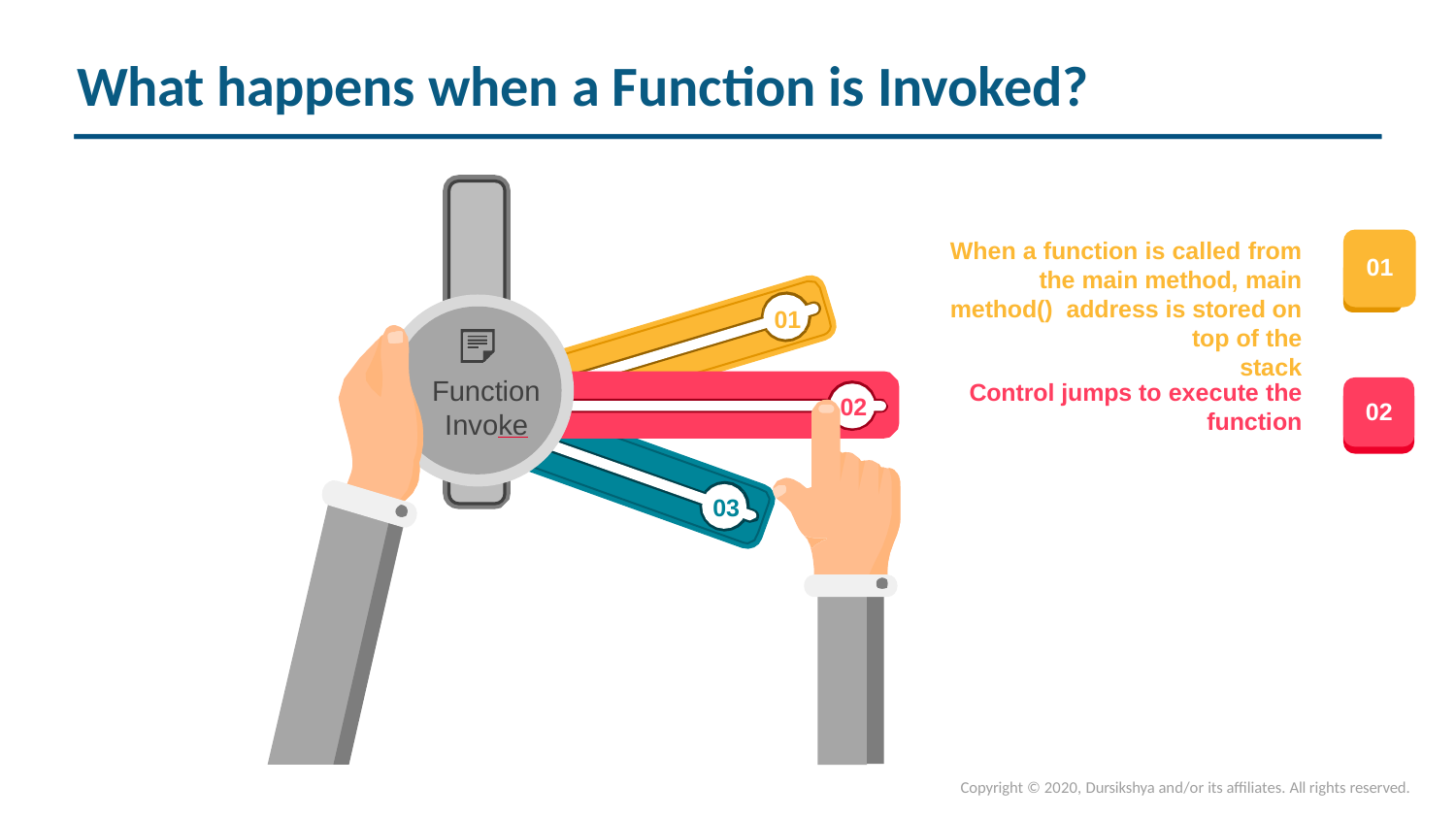

# What happens when a Function is Invoked?

When a function is called from  the main method, main method()  address is stored on top of the
stack
01

01

Function
Invoke

Control jumps to execute the
function

02
02
03
Copyright © 2020, Dursikshya and/or its affiliates. All rights reserved.